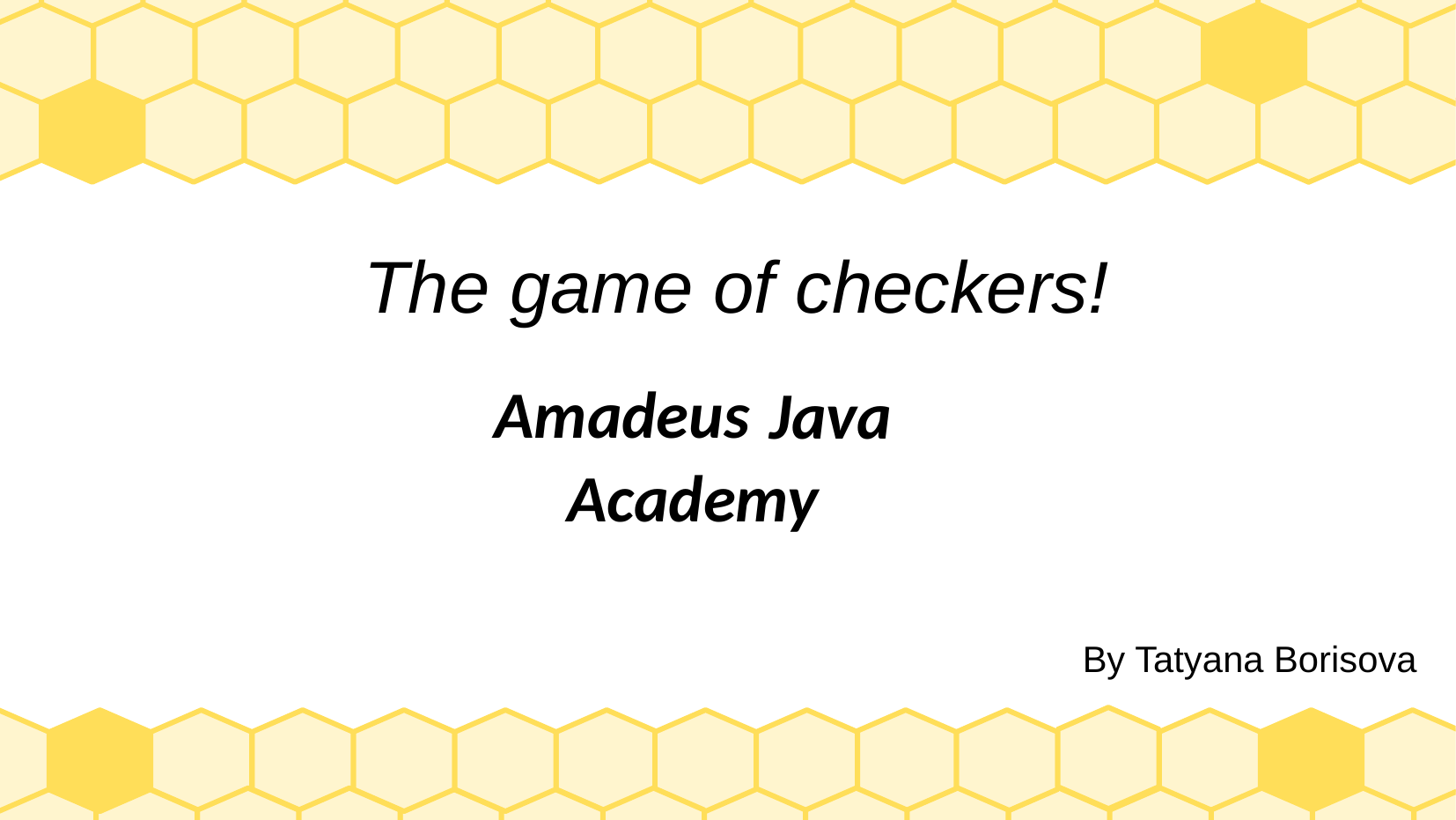

# The game of checkers!
Amadeus Java Academy
By Tatyana Borisova